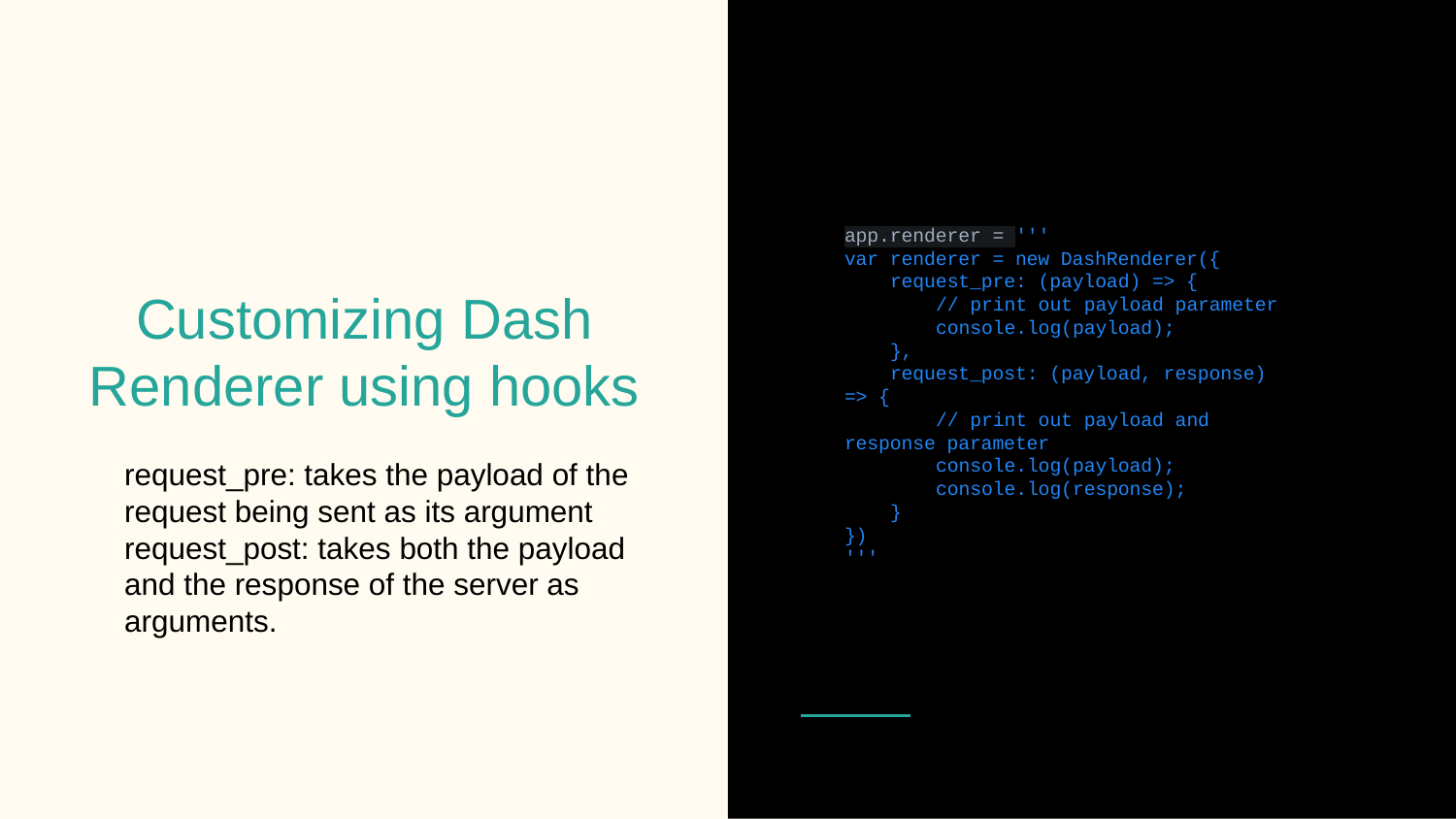

app.renderer = '''
var renderer = new DashRenderer({
    request_pre: (payload) => {
        // print out payload parameter
        console.log(payload);
    },
    request_post: (payload, response) => {
        // print out payload and response parameter
        console.log(payload);
        console.log(response);
    }
})
'''
# Customizing Dash Renderer using hooks
request_pre: takes the payload of the request being sent as its argument
request_post: takes both the payload and the response of the server as arguments.